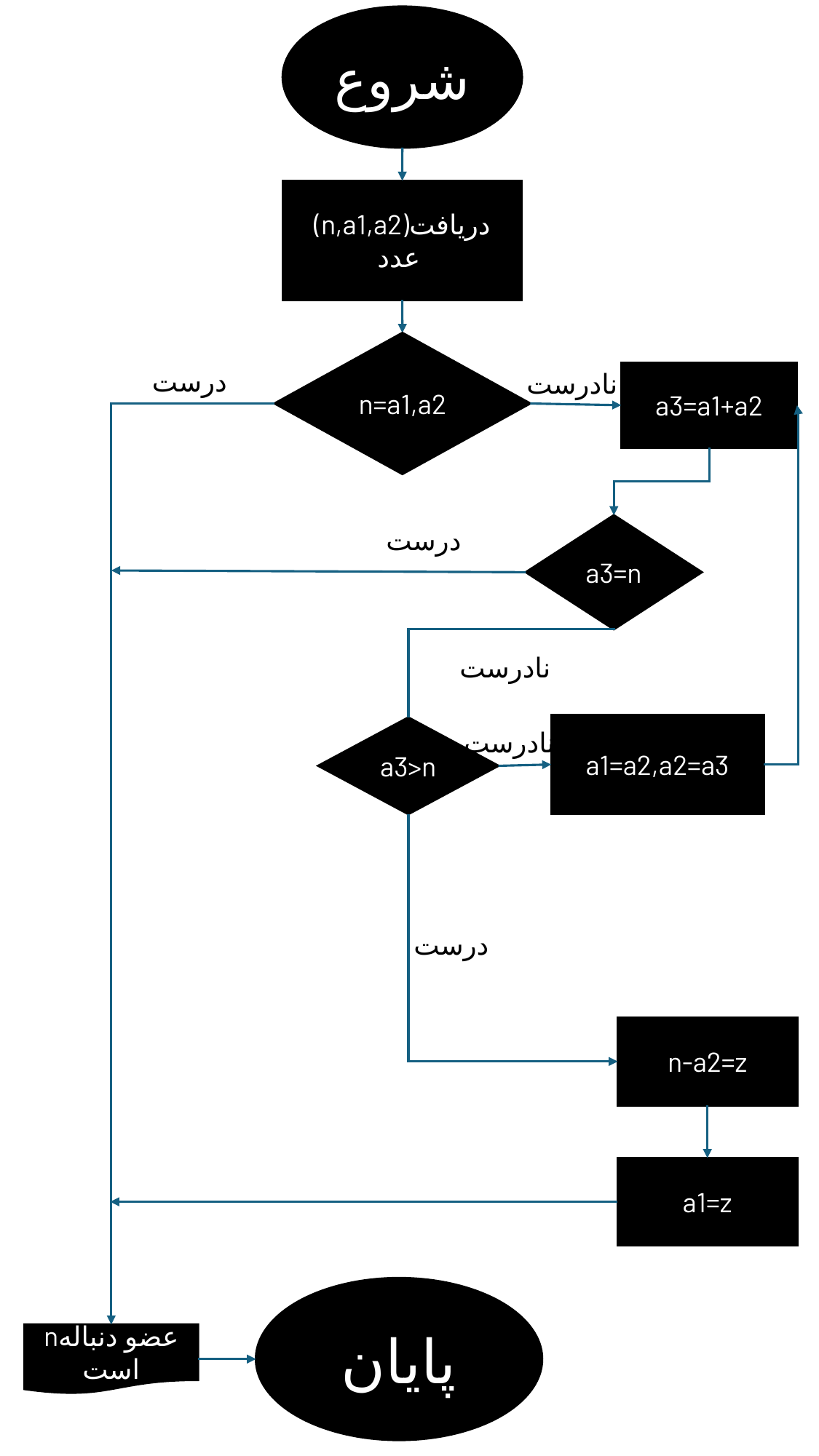

شروع
(n,a1,a2)دریافت عدد
n=a1,a2
درست
نادرست
a3=a1+a2
a3=n
درست
نادرست
a1=a2,a2=a3
a3>n
نادرست
درست
n-a2=z
a1=z
پایان
nعضو دنباله است